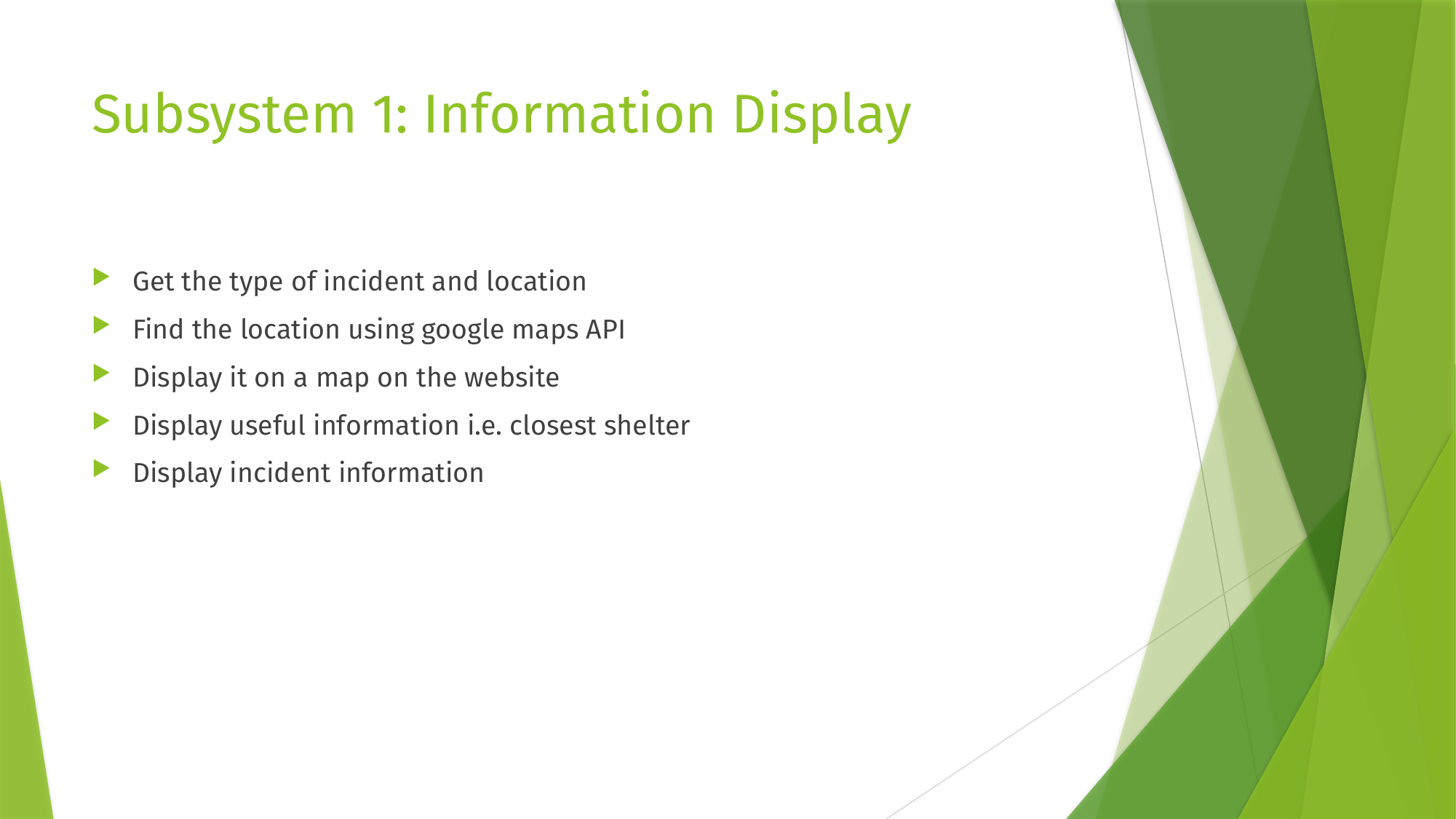

# Subsystem 1: Information Display
Get the type of incident and location
Find the location using google maps API
Display it on a map on the website
Display useful information i.e. closest shelter
Display incident information